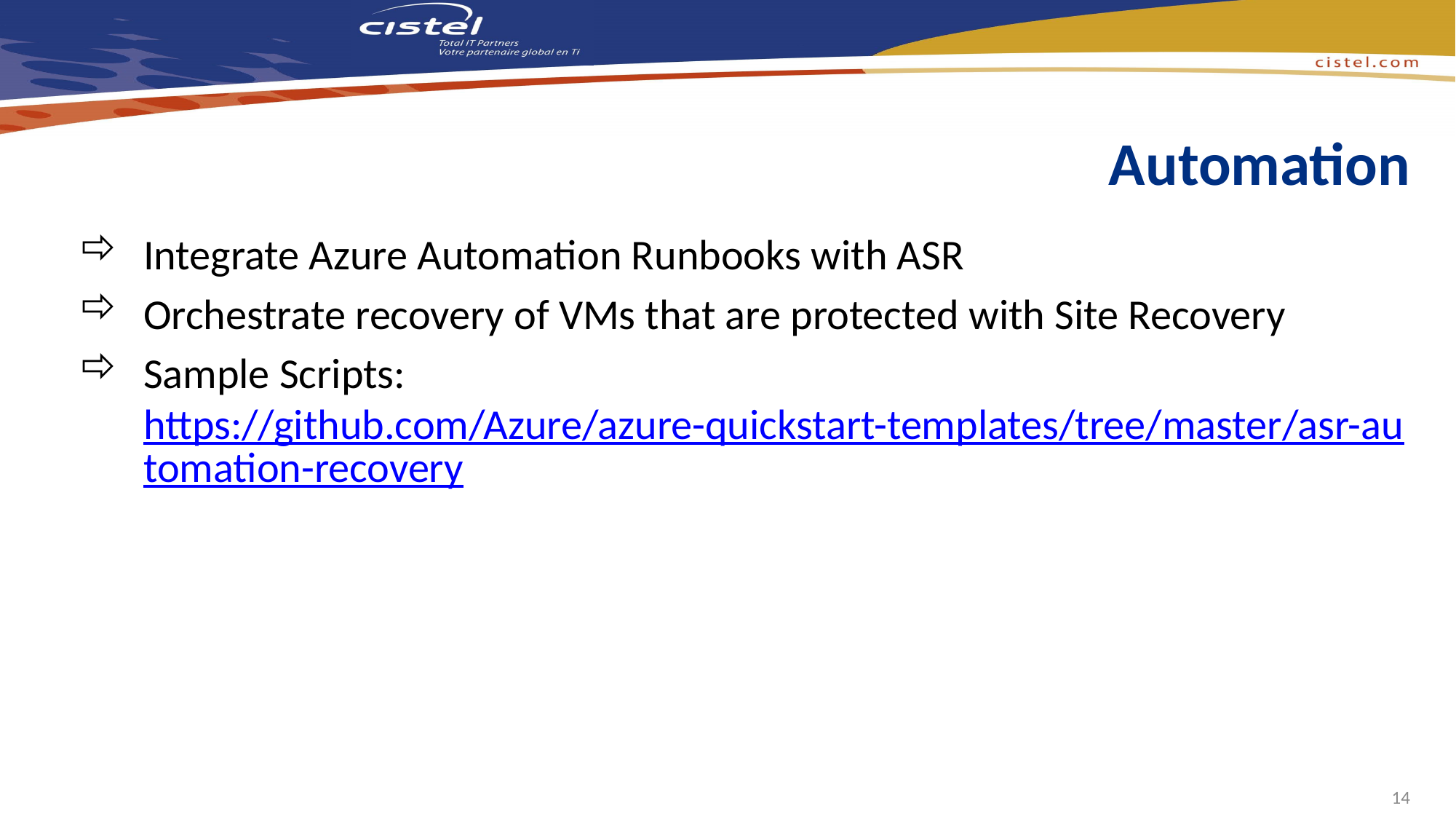

# Automation
Integrate Azure Automation Runbooks with ASR
Orchestrate recovery of VMs that are protected with Site Recovery
Sample Scripts: https://github.com/Azure/azure-quickstart-templates/tree/master/asr-automation-recovery

14